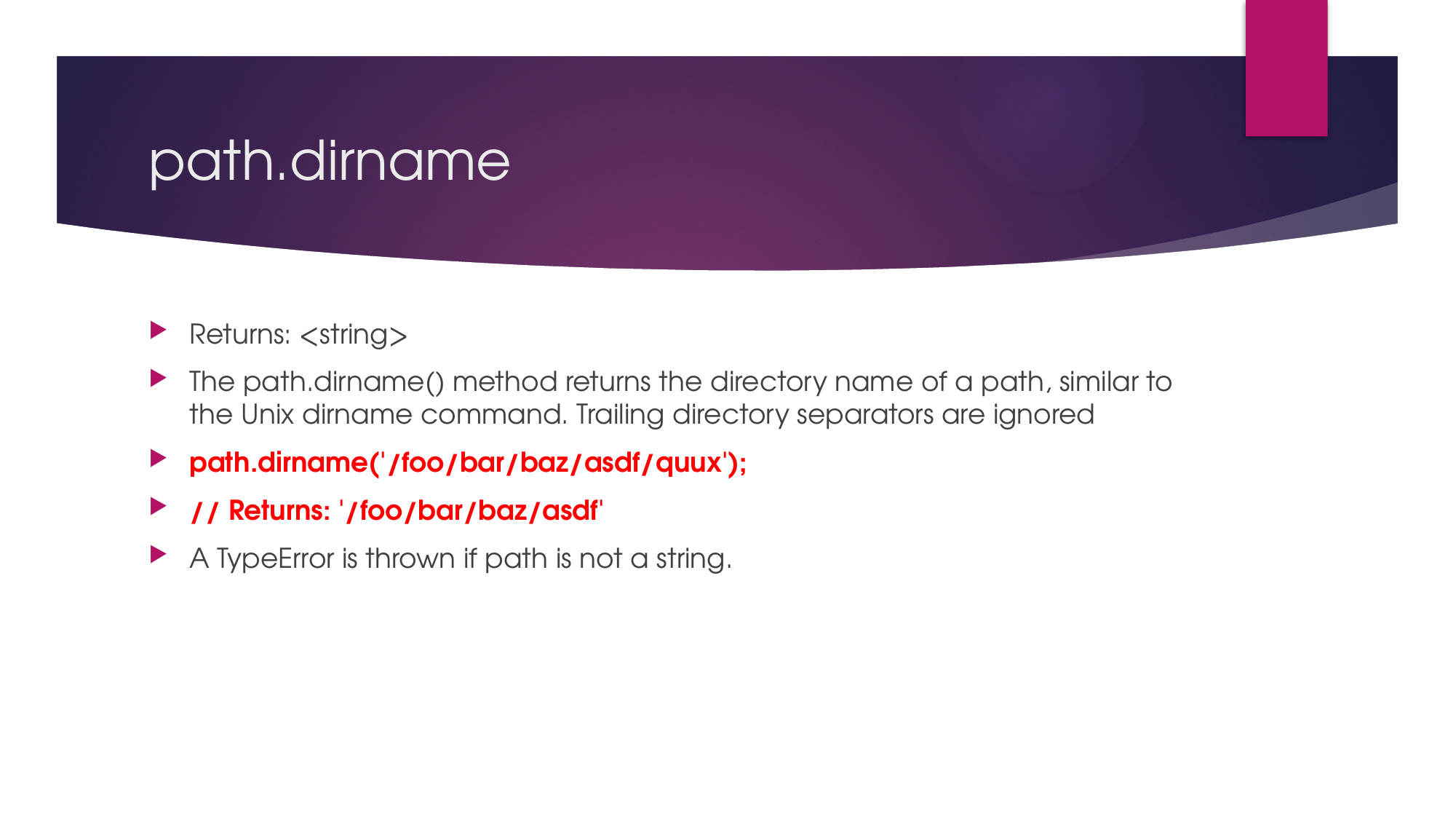

# path.dirname
Returns: <string>
The path.dirname() method returns the directory name of a path, similar to the Unix dirname command. Trailing directory separators are ignored
path.dirname('/foo/bar/baz/asdf/quux');
// Returns: '/foo/bar/baz/asdf'
A TypeError is thrown if path is not a string.